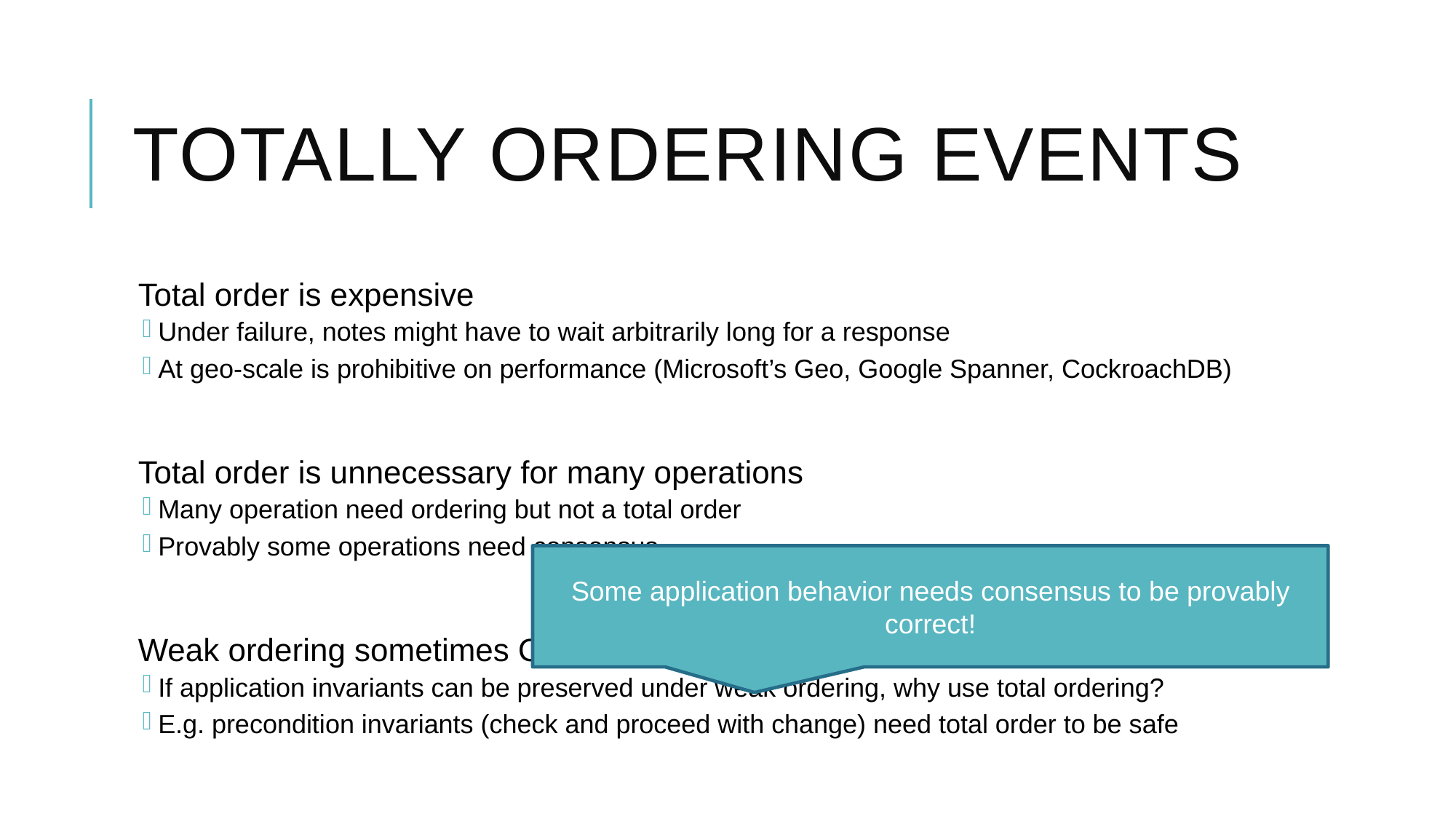

# Totally ordering events
Total order is expensive
Under failure, notes might have to wait arbitrarily long for a response
At geo-scale is prohibitive on performance (Microsoft’s Geo, Google Spanner, CockroachDB)

Total order is unnecessary for many operations
Many operation need ordering but not a total order
Provably some operations need consensus

Weak ordering sometimes OK
If application invariants can be preserved under weak ordering, why use total ordering?
E.g. precondition invariants (check and proceed with change) need total order to be safe

Some application behavior needs consensus to be provably correct!